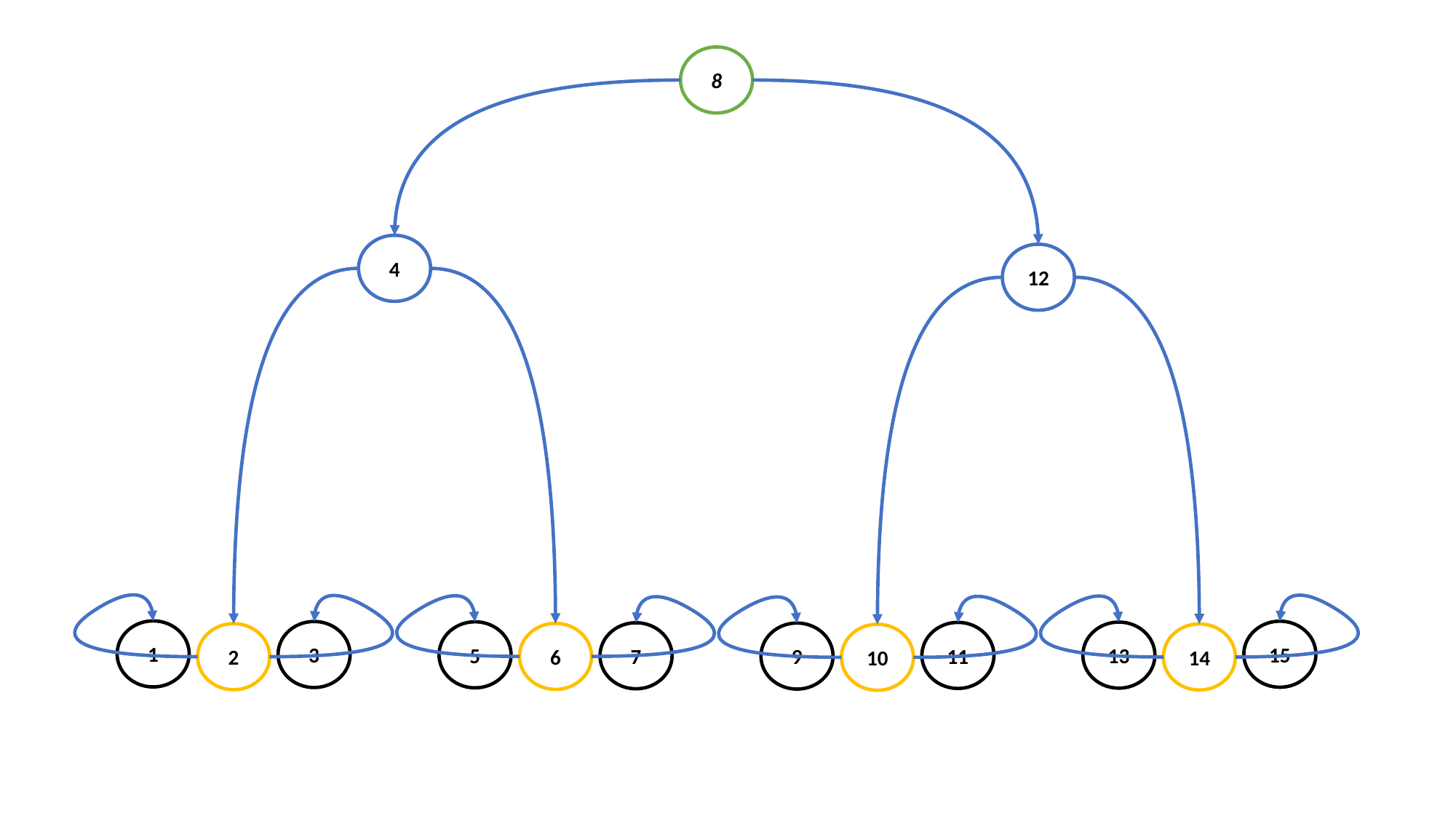

8
4
12
1
15
3
5
13
11
7
9
6
2
14
10